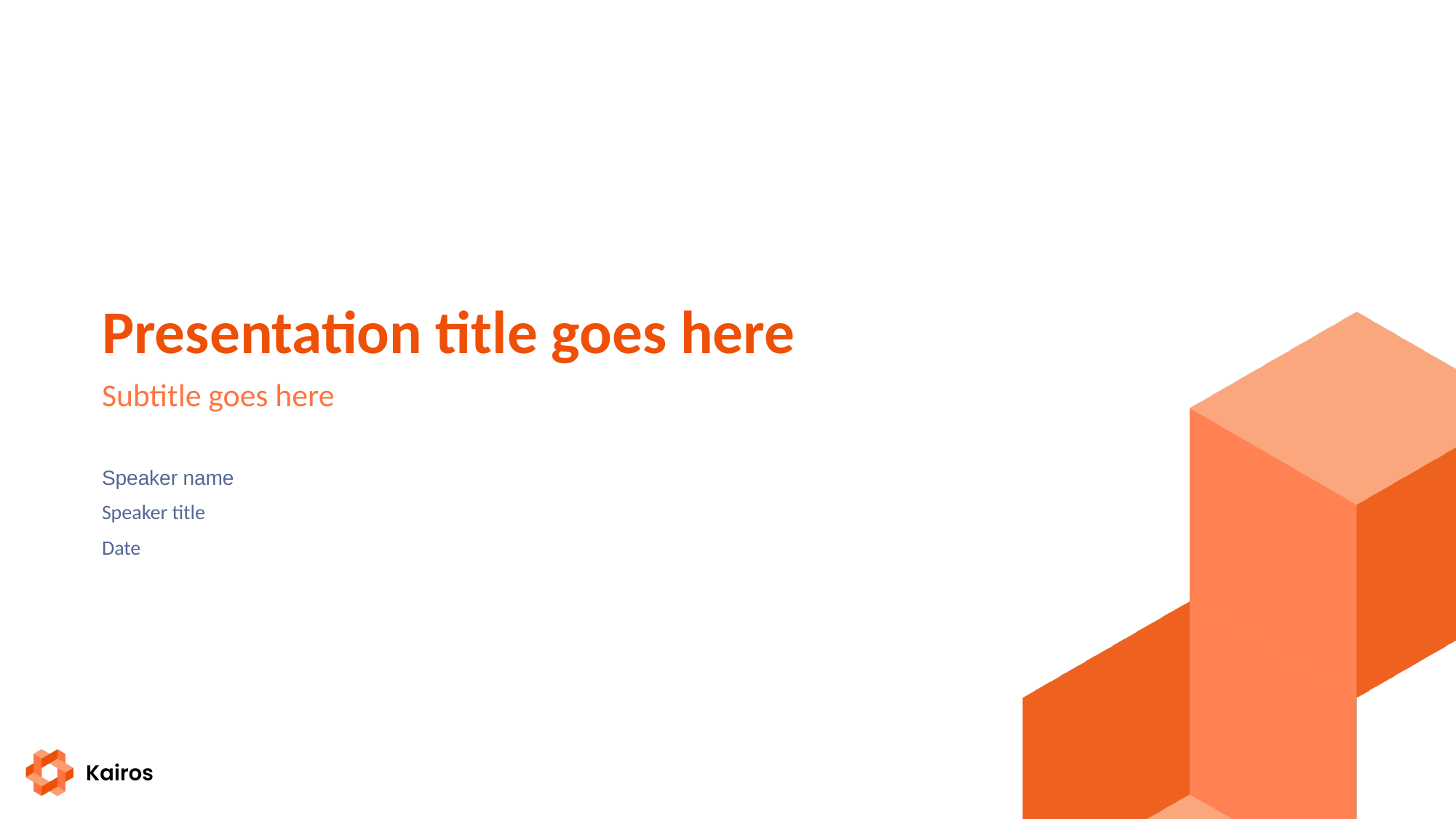

# Presentation title goes here
Subtitle goes here
Speaker name
Speaker title
Date